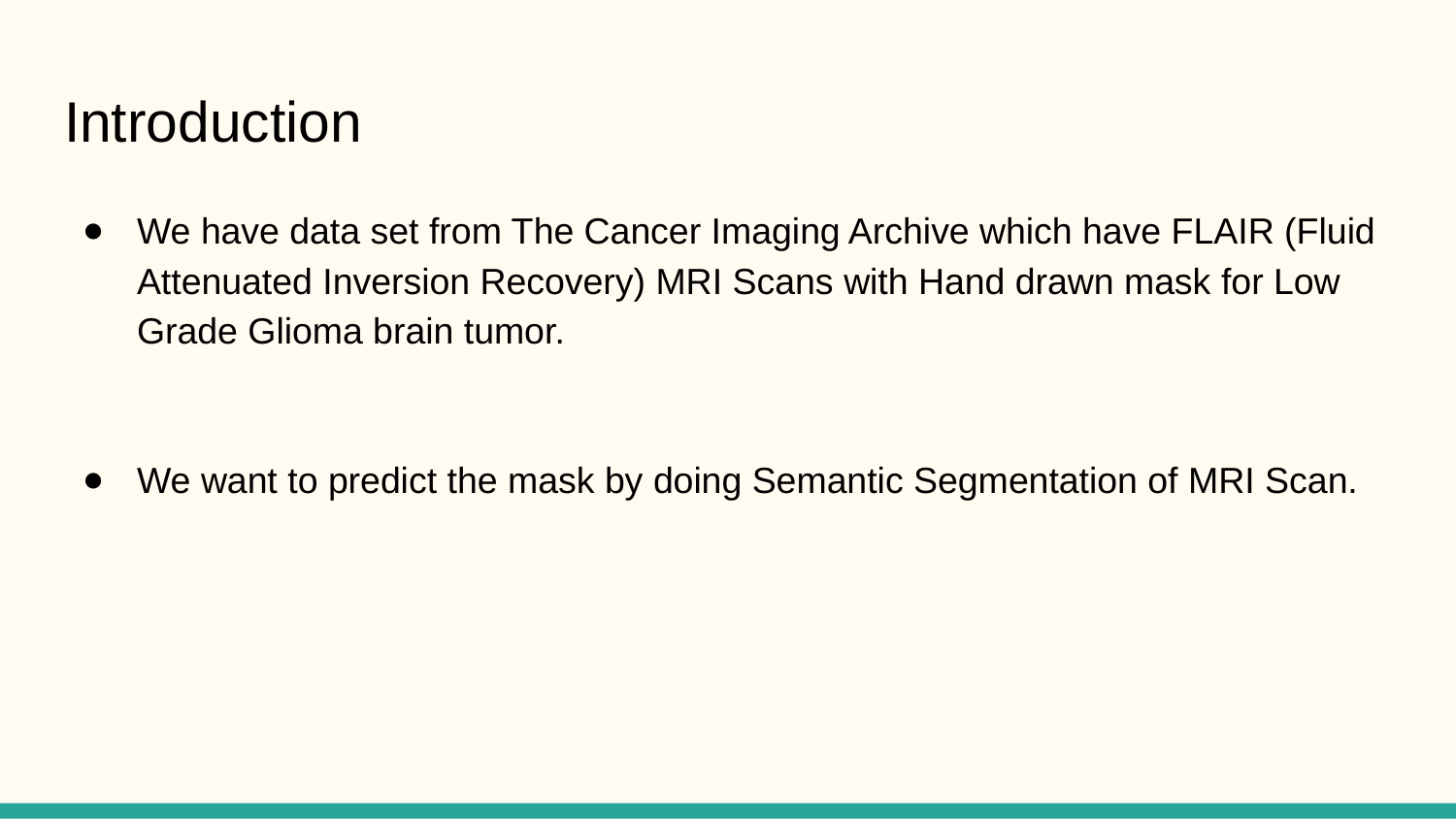

# Introduction
We have data set from The Cancer Imaging Archive which have FLAIR (Fluid Attenuated Inversion Recovery) MRI Scans with Hand drawn mask for Low Grade Glioma brain tumor.

We want to predict the mask by doing Semantic Segmentation of MRI Scan.